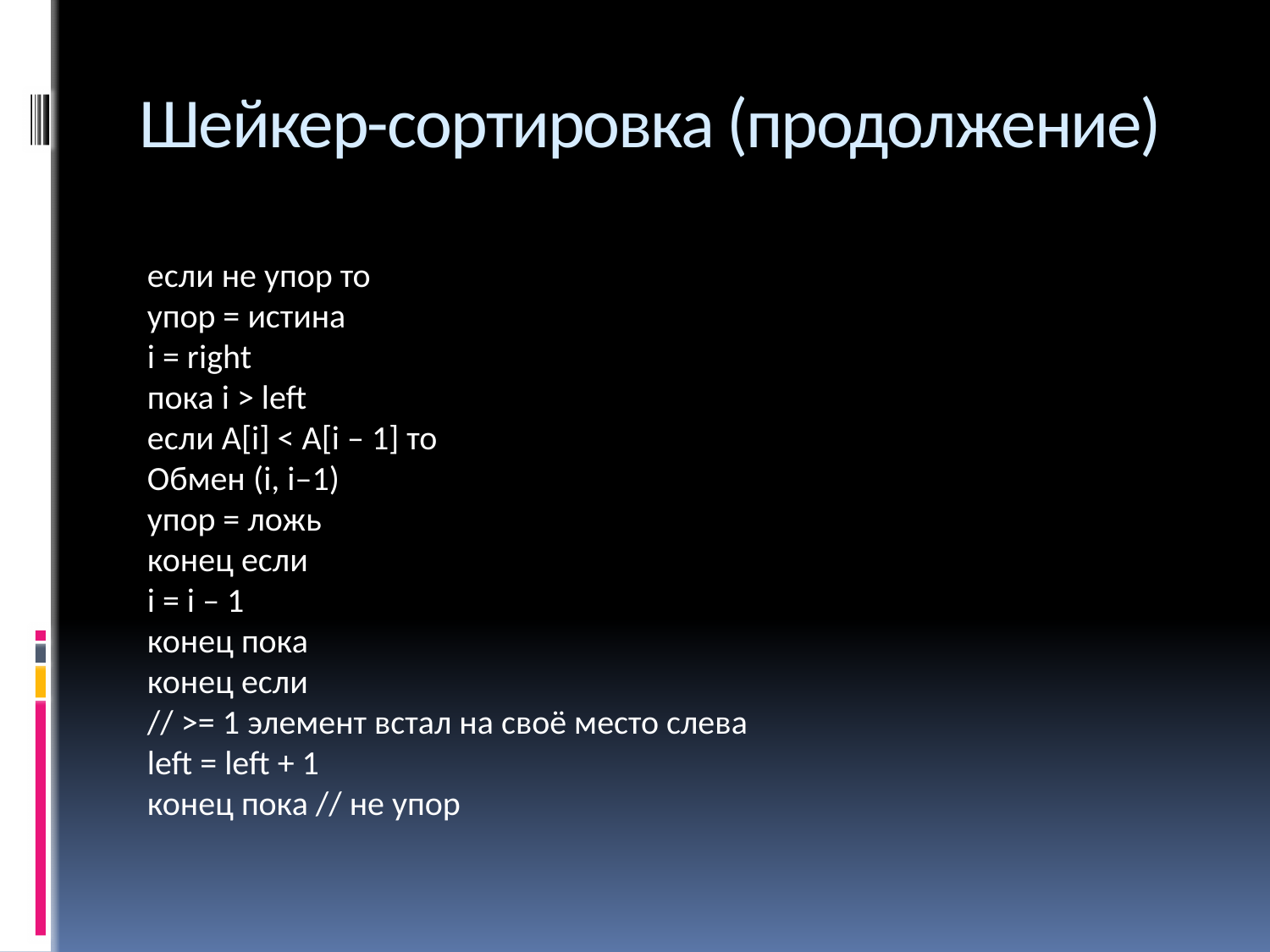

# Шейкер-сортировка (продолжение)
	если не упор то
		упор = истина
		i = right
		пока i > left
			если A[i] < A[i – 1] то
				Обмен (i, i–1)
				упор = ложь
			конец если
			i = i – 1
		конец пока
	конец если
	// >= 1 элемент встал на своё место слева
	left = left + 1
конец пока // не упор